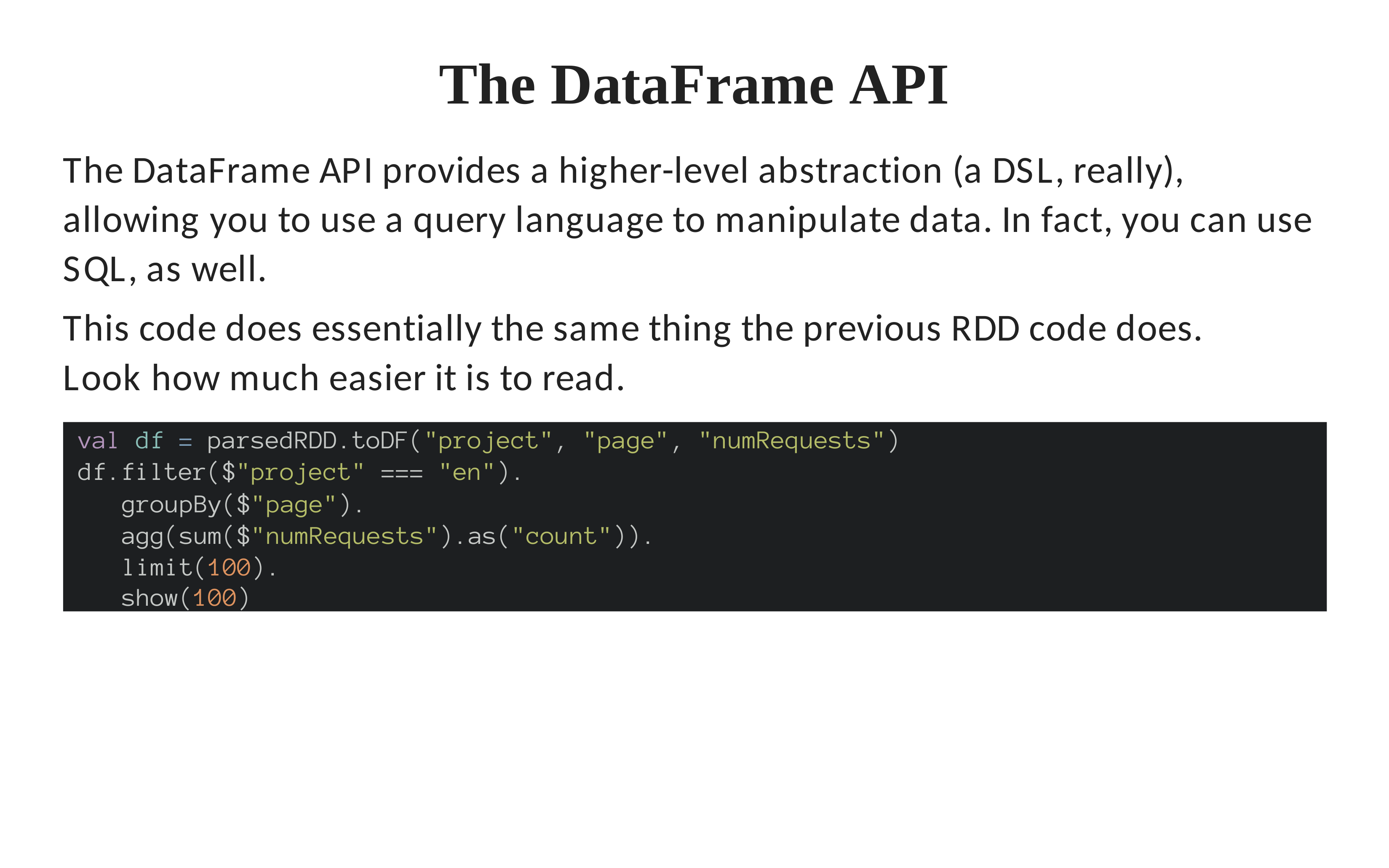

# The DataFrame API
The DataFrame API provides a higher-level abstraction (a DSL, really), allowing you to use a query language to manipulate data. In fact, you can use SQL, as well.
This code does essentially the same thing the previous RDD code does. Look how much easier it is to read.
val df = parsedRDD.toDF("project", "page", "numRequests") df.filter($"project" === "en").
groupBy($"page"). agg(sum($"numRequests").as("count")). limit(100).
show(100)